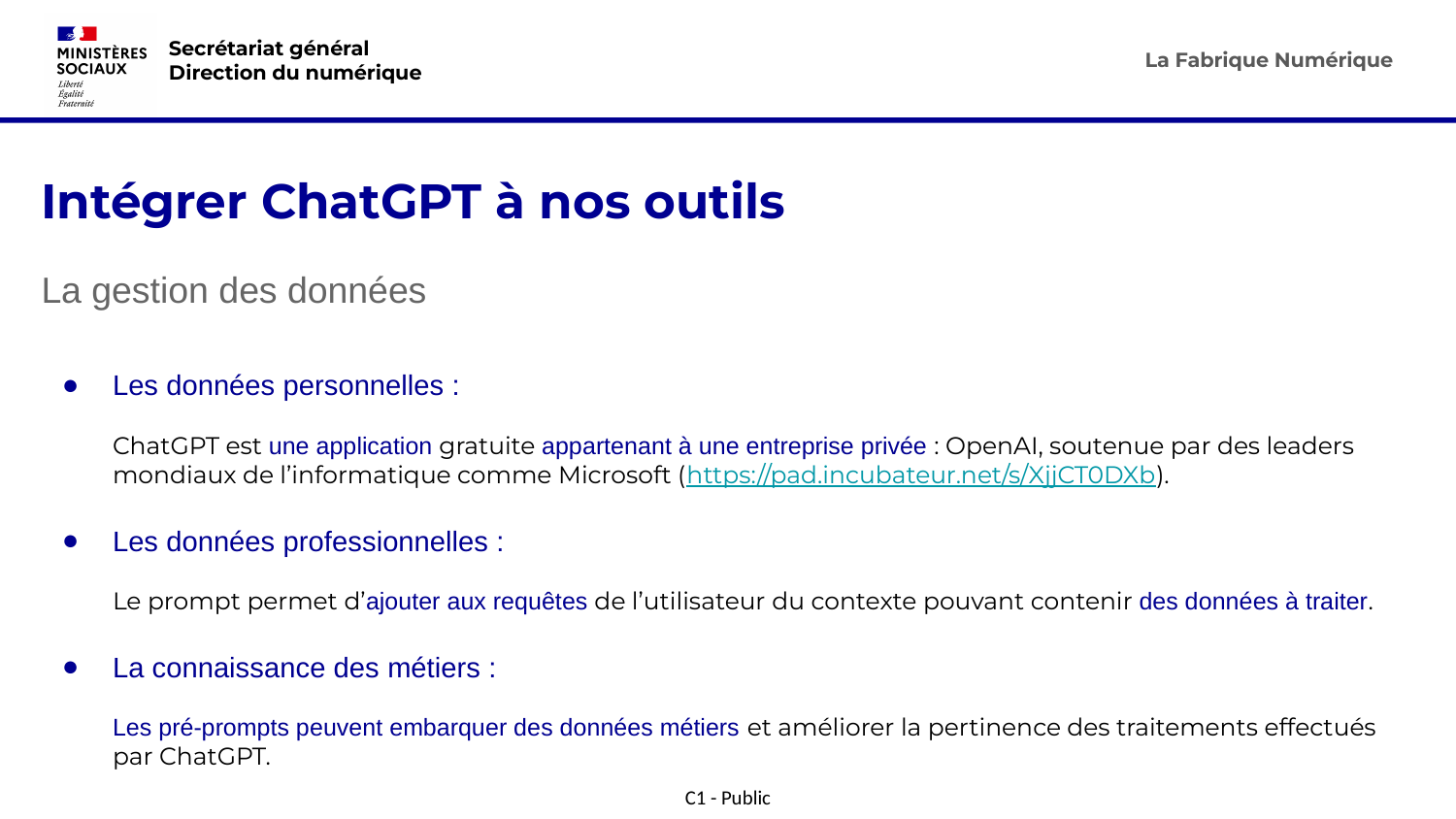

# Intégrer ChatGPT à nos outils
La gestion des données
Les données personnelles :

ChatGPT est une application gratuite appartenant à une entreprise privée : OpenAI, soutenue par des leaders mondiaux de l’informatique comme Microsoft (https://pad.incubateur.net/s/XjjCT0DXb).

Les données professionnelles :

Le prompt permet d’ajouter aux requêtes de l’utilisateur du contexte pouvant contenir des données à traiter.

La connaissance des métiers :

Les pré-prompts peuvent embarquer des données métiers et améliorer la pertinence des traitements effectués par ChatGPT.